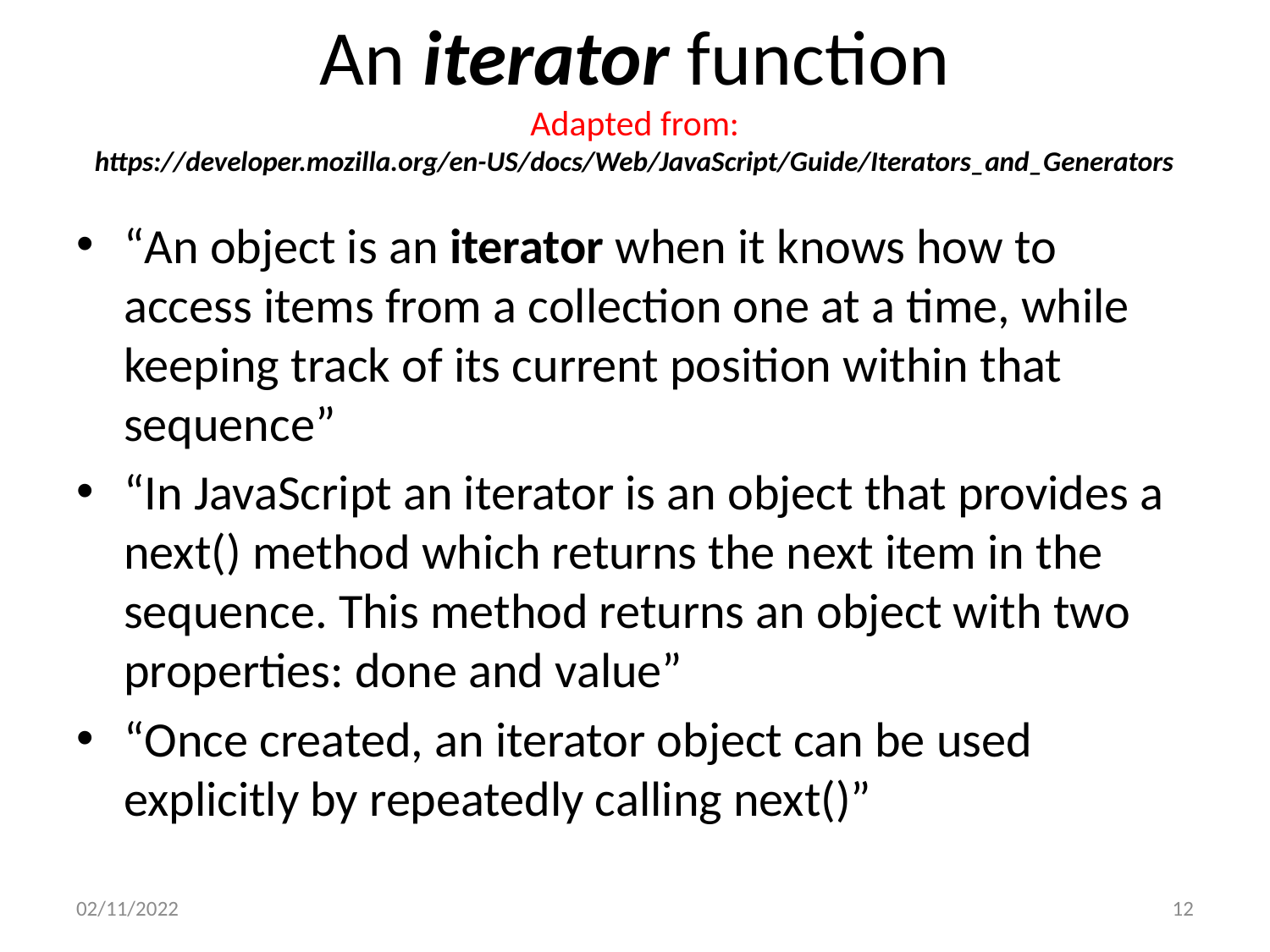

# An iterator function Adapted from: https://developer.mozilla.org/en-US/docs/Web/JavaScript/Guide/Iterators_and_Generators
“An object is an iterator when it knows how to access items from a collection one at a time, while keeping track of its current position within that sequence”
“In JavaScript an iterator is an object that provides a next() method which returns the next item in the sequence. This method returns an object with two properties: done and value”
“Once created, an iterator object can be used explicitly by repeatedly calling next()”

02/11/2022
12